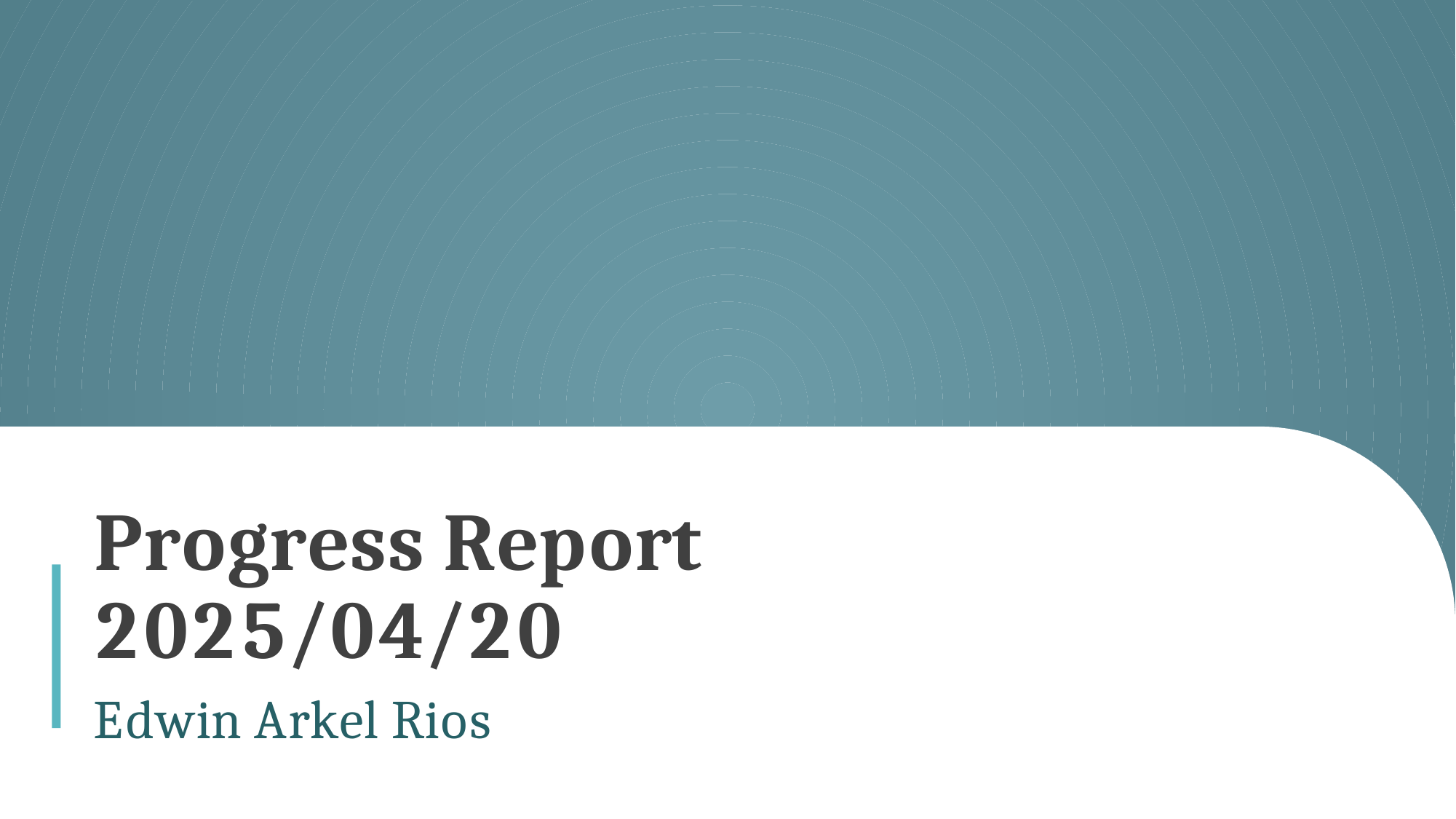

# Progress Report 2025/04/20
Edwin Arkel Rios